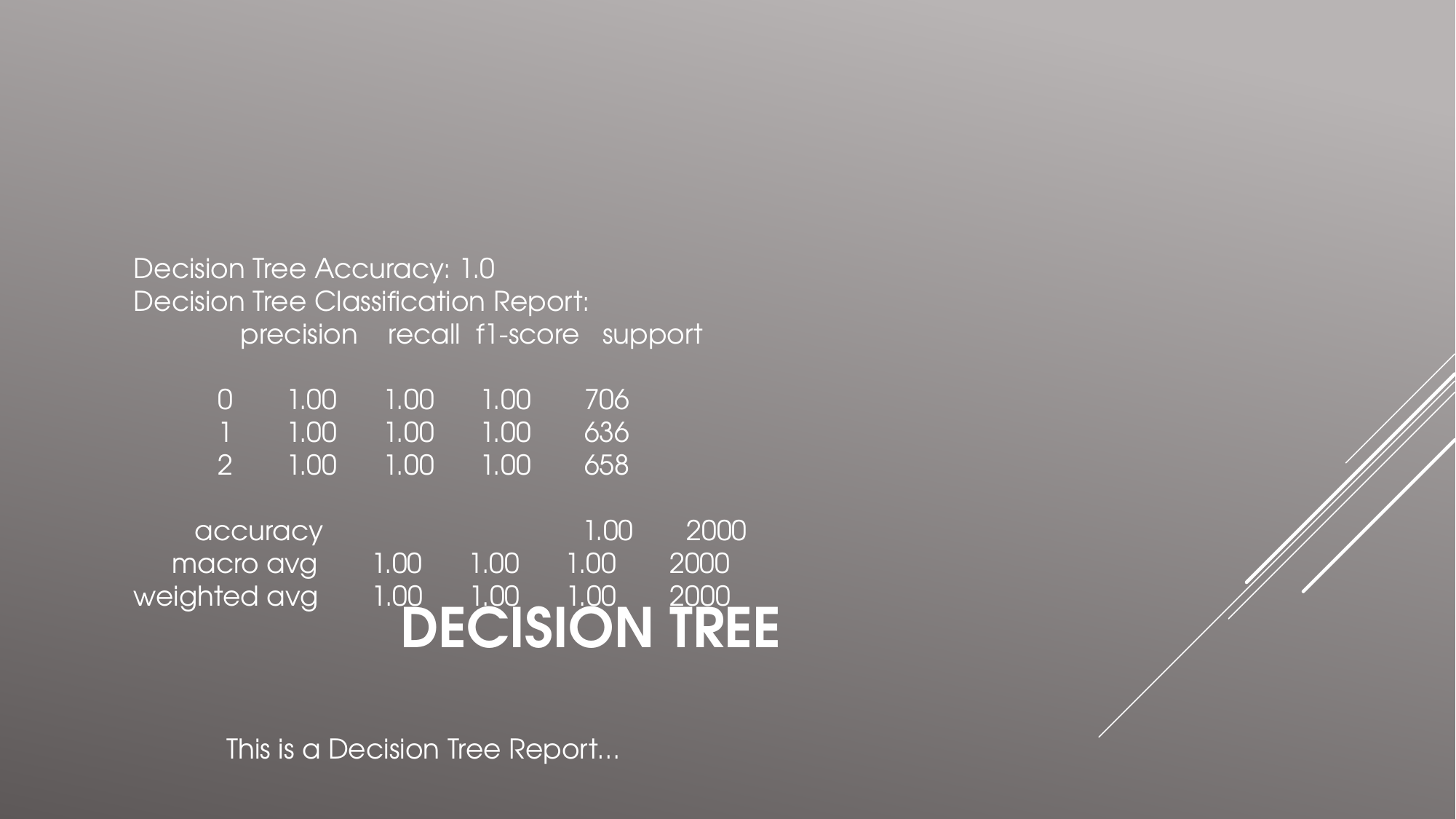

Decision Tree Accuracy: 1.0
Decision Tree Classification Report:
              precision    recall  f1-score   support

           0       1.00      1.00      1.00       706
           1       1.00      1.00      1.00       636
           2       1.00      1.00      1.00       658

        accuracy                                  1.00       2000
     macro avg       1.00      1.00      1.00       2000
weighted avg       1.00      1.00      1.00       2000
# Decision Tree
This is a Decision Tree Report…